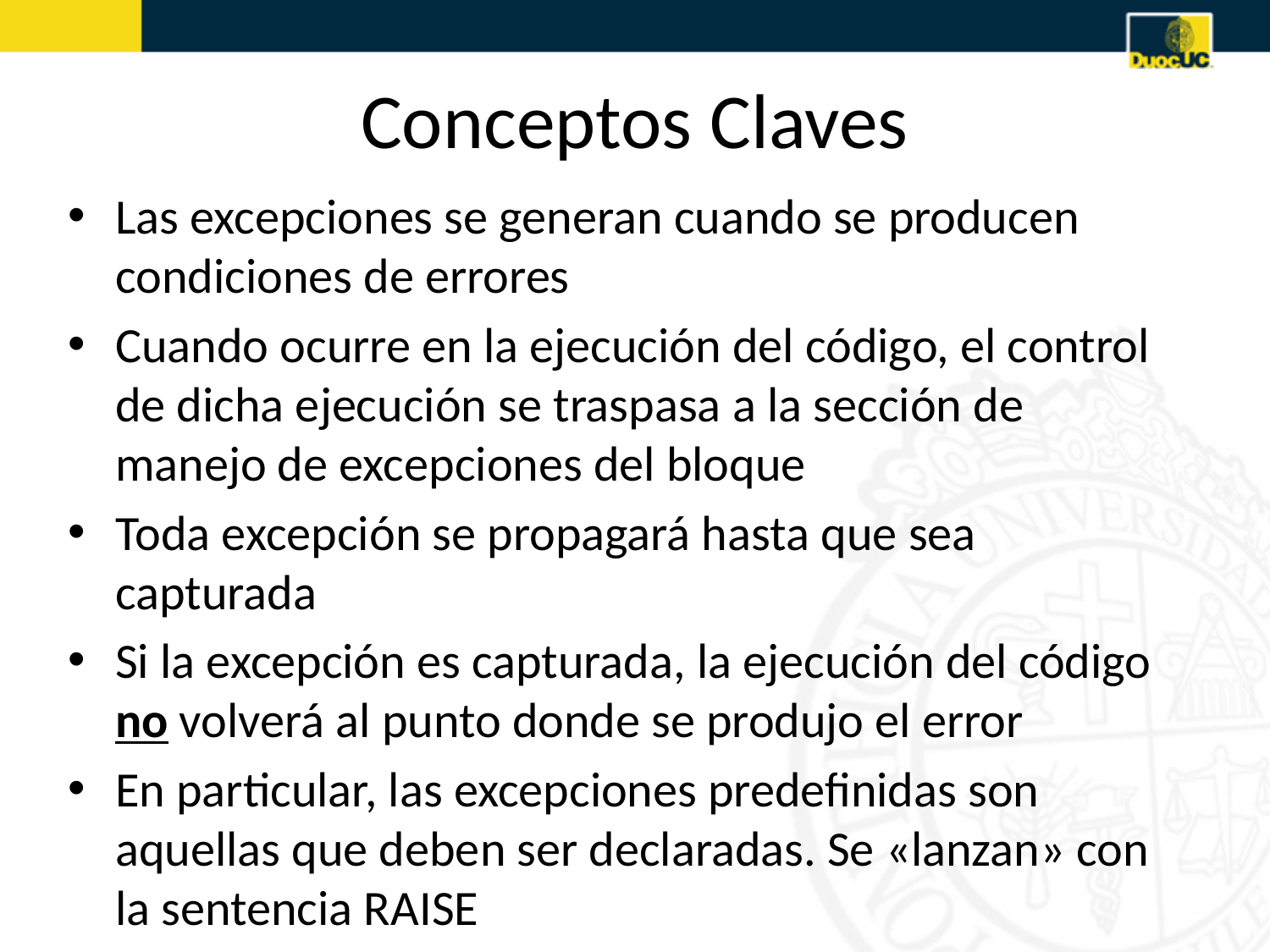

# Conceptos Claves
Las excepciones se generan cuando se producen condiciones de errores
Cuando ocurre en la ejecución del código, el control de dicha ejecución se traspasa a la sección de manejo de excepciones del bloque
Toda excepción se propagará hasta que sea capturada
Si la excepción es capturada, la ejecución del código no volverá al punto donde se produjo el error
En particular, las excepciones predefinidas son aquellas que deben ser declaradas. Se «lanzan» con la sentencia RAISE